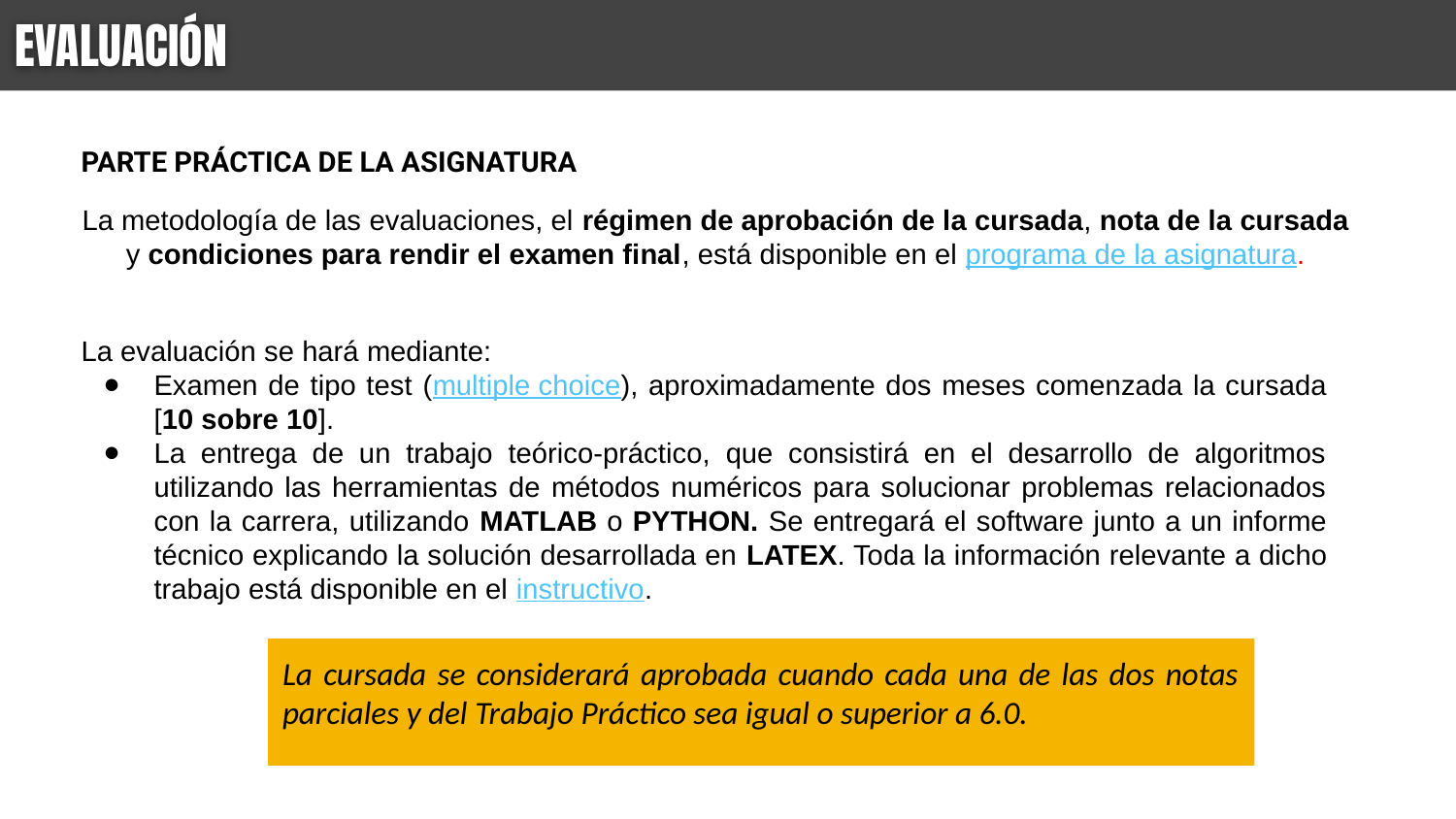

EVALUACIÓN
PARTE PRÁCTICA DE LA ASIGNATURA
La metodología de las evaluaciones, el régimen de aprobación de la cursada, nota de la cursada y condiciones para rendir el examen final, está disponible en el programa de la asignatura.
La evaluación se hará mediante:
Examen de tipo test (multiple choice), aproximadamente dos meses comenzada la cursada [10 sobre 10].
La entrega de un trabajo teórico-práctico, que consistirá en el desarrollo de algoritmos utilizando las herramientas de métodos numéricos para solucionar problemas relacionados con la carrera, utilizando MATLAB o PYTHON. Se entregará el software junto a un informe técnico explicando la solución desarrollada en LATEX. Toda la información relevante a dicho trabajo está disponible en el instructivo.
La cursada se considerará aprobada cuando cada una de las dos notas parciales y del Trabajo Práctico sea igual o superior a 6.0.